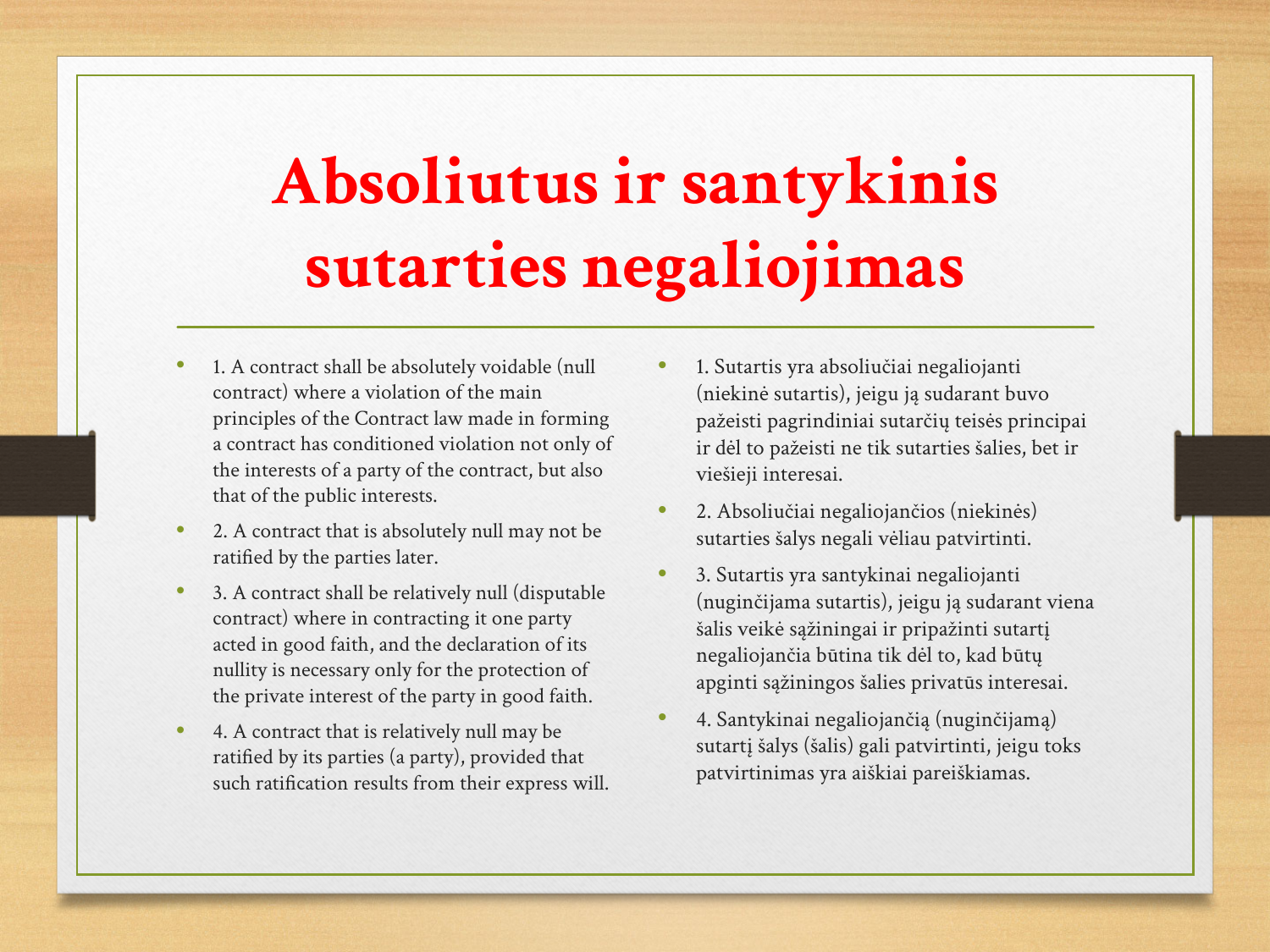

# Absoliutus ir santykinis sutarties negaliojimas
1. A contract shall be absolutely voidable (null contract) where a violation of the main principles of the Contract law made in forming a contract has conditioned violation not only of the interests of a party of the contract, but also that of the public interests.
2. A contract that is absolutely null may not be ratified by the parties later.
3. A contract shall be relatively null (disputable contract) where in contracting it one party acted in good faith, and the declaration of its nullity is necessary only for the protection of the private interest of the party in good faith.
4. A contract that is relatively null may be ratified by its parties (a party), provided that such ratification results from their express will.
1. Sutartis yra absoliučiai negaliojanti (niekinė sutartis), jeigu ją sudarant buvo pažeisti pagrindiniai sutarčių teisės principai ir dėl to pažeisti ne tik sutarties šalies, bet ir viešieji interesai.
2. Absoliučiai negaliojančios (niekinės) sutarties šalys negali vėliau patvirtinti.
3. Sutartis yra santykinai negaliojanti (nuginčijama sutartis), jeigu ją sudarant viena šalis veikė sąžiningai ir pripažinti sutartį negaliojančia būtina tik dėl to, kad būtų apginti sąžiningos šalies privatūs interesai.
4. Santykinai negaliojančią (nuginčijamą) sutartį šalys (šalis) gali patvirtinti, jeigu toks patvirtinimas yra aiškiai pareiškiamas.